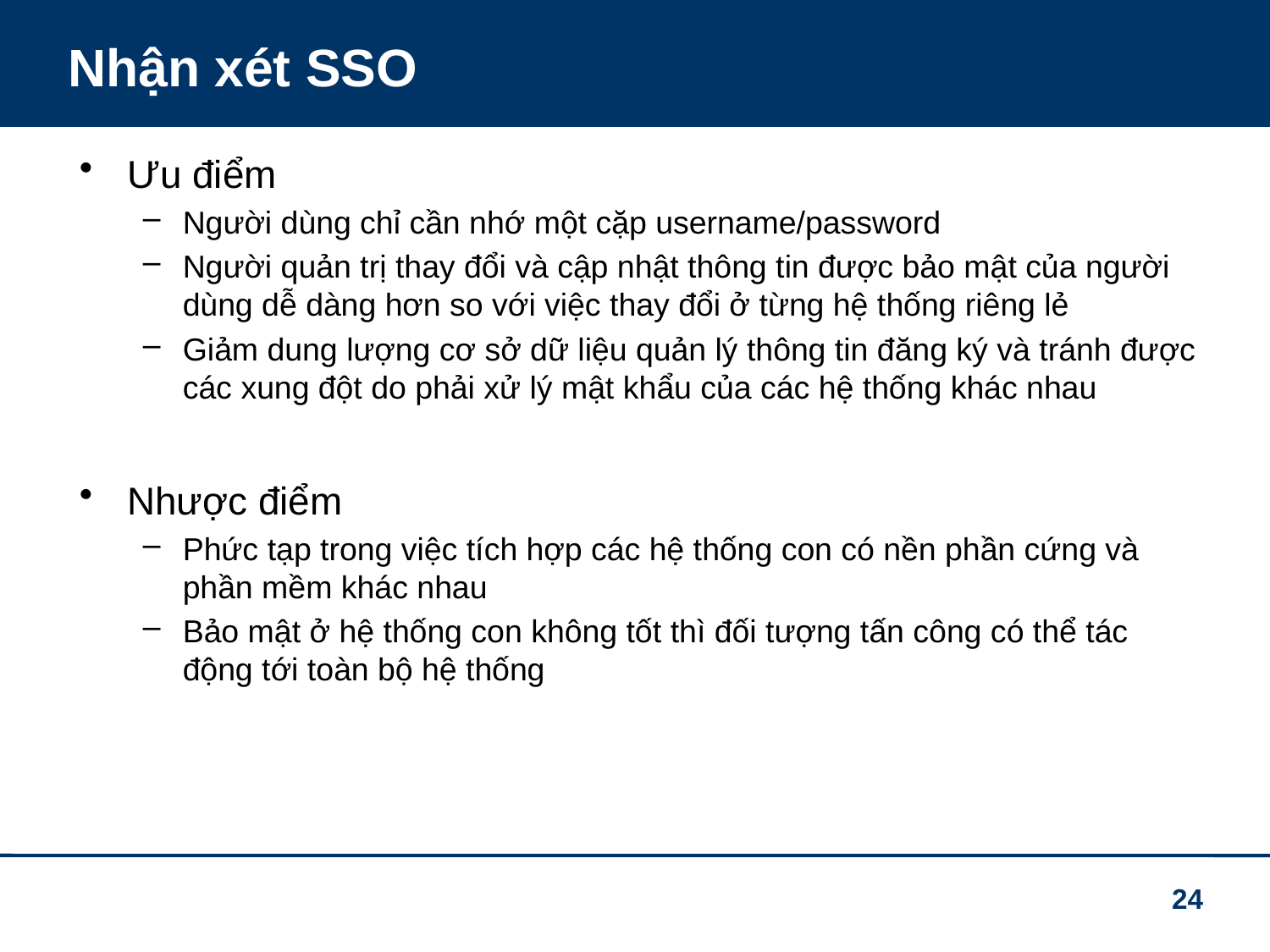

# Nhận xét SSO
Ưu điểm
Người dùng chỉ cần nhớ một cặp username/password
Người quản trị thay đổi và cập nhật thông tin được bảo mật của người dùng dễ dàng hơn so với việc thay đổi ở từng hệ thống riêng lẻ
Giảm dung lượng cơ sở dữ liệu quản lý thông tin đăng ký và tránh được các xung đột do phải xử lý mật khẩu của các hệ thống khác nhau

Nhược điểm
Phức tạp trong việc tích hợp các hệ thống con có nền phần cứng và phần mềm khác nhau
Bảo mật ở hệ thống con không tốt thì đối tượng tấn công có thể tác động tới toàn bộ hệ thống